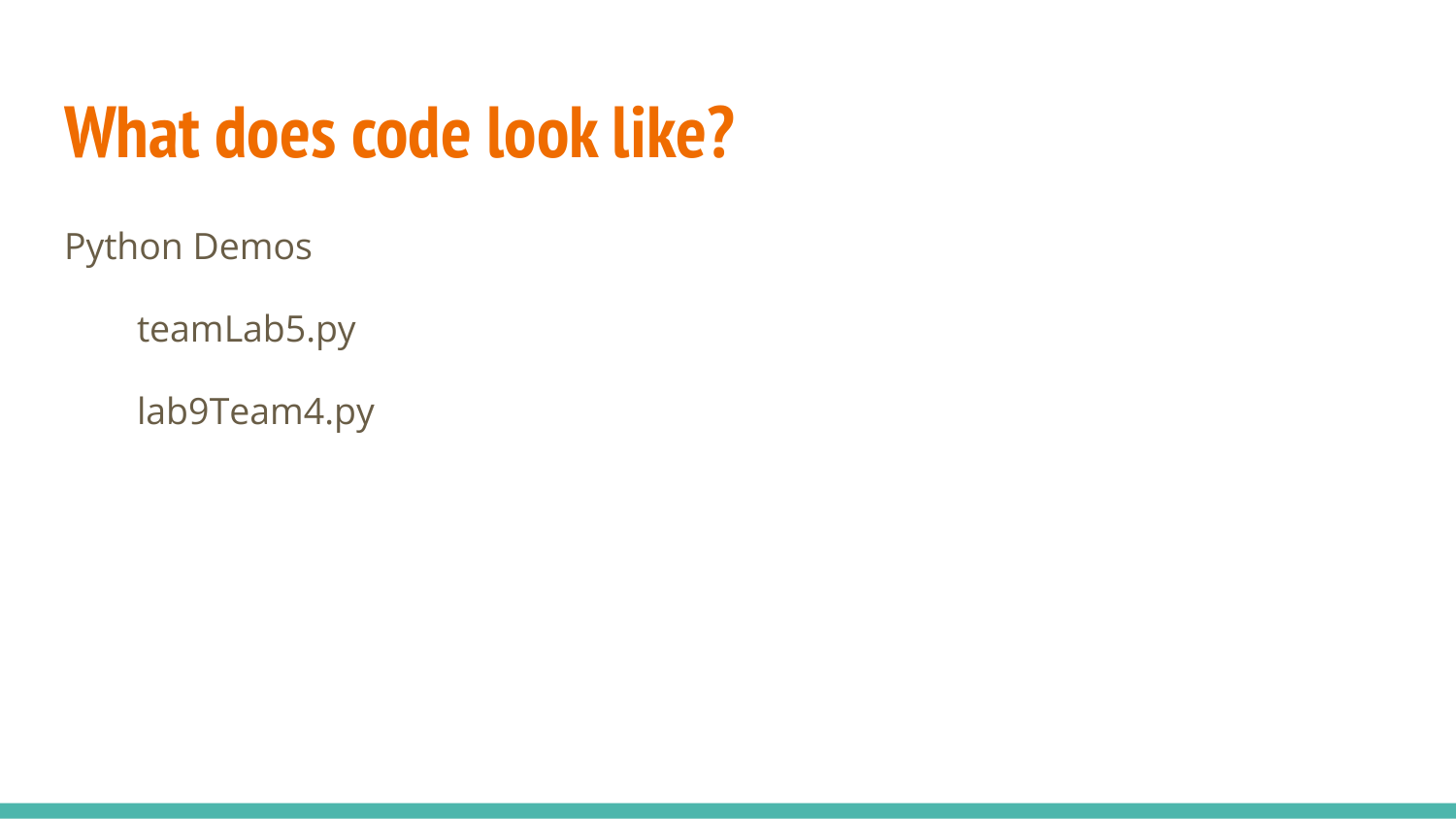

# What does code look like?
Python Demos
teamLab5.py
lab9Team4.py